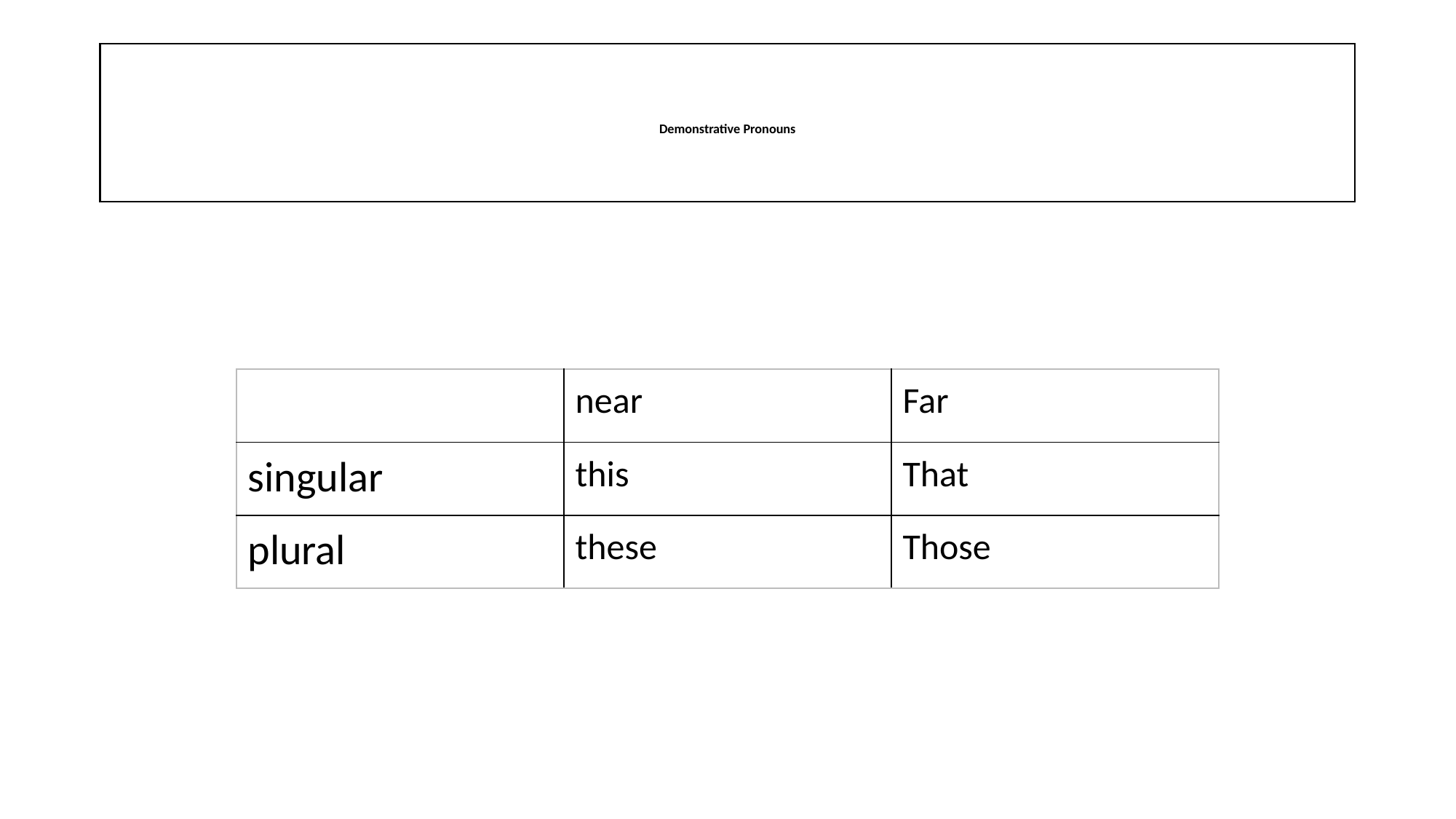

# Demonstrative Pronouns
|  | near | Far |
| --- | --- | --- |
| singular | this | That |
| plural | these | Those |